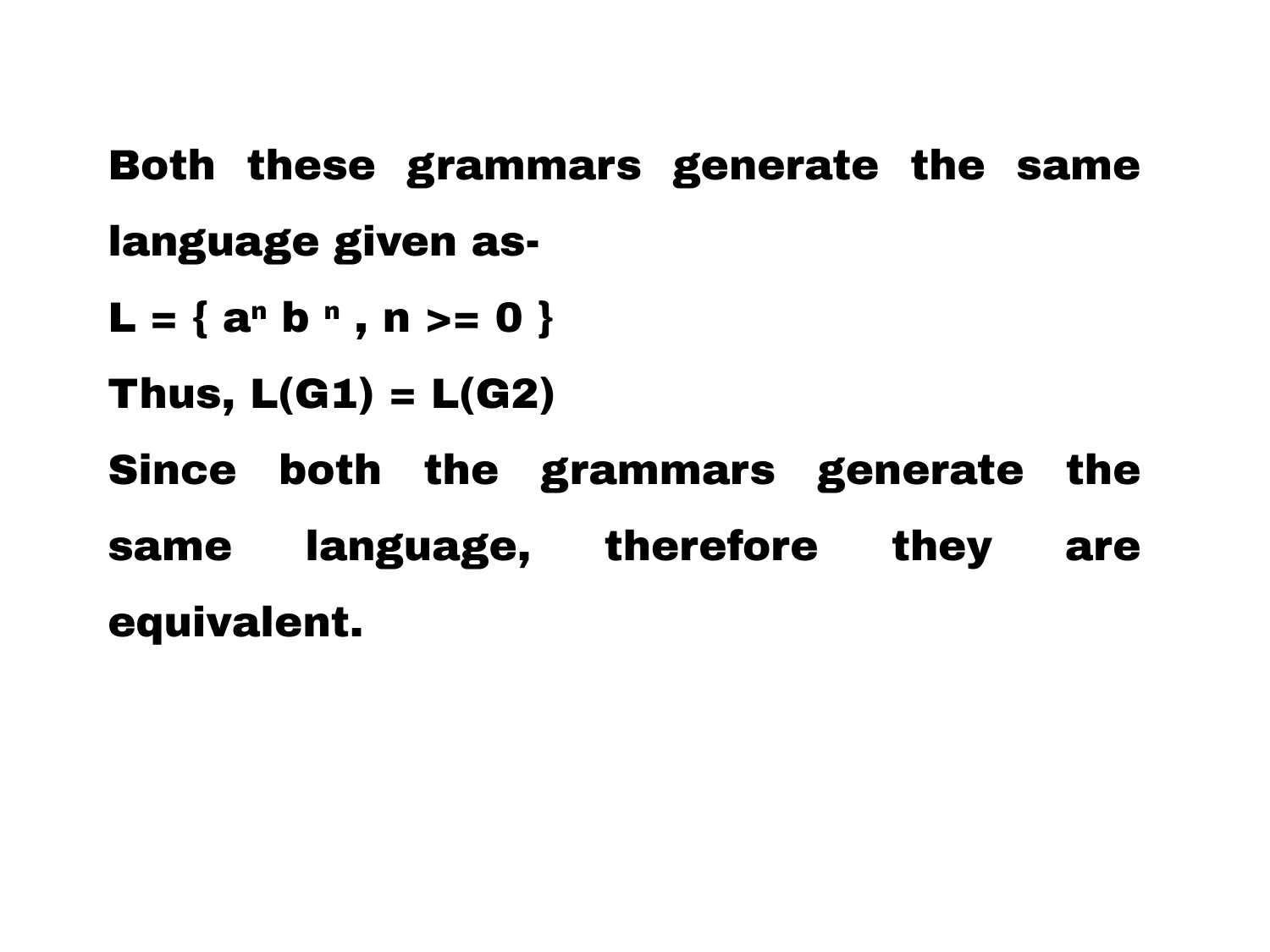

# Grammars
Both these grammars generate the same language given as-
L = { an b n , n >= 0 }
Thus, L(G1) = L(G2)
Since both the grammars generate the same language, therefore they are equivalent.